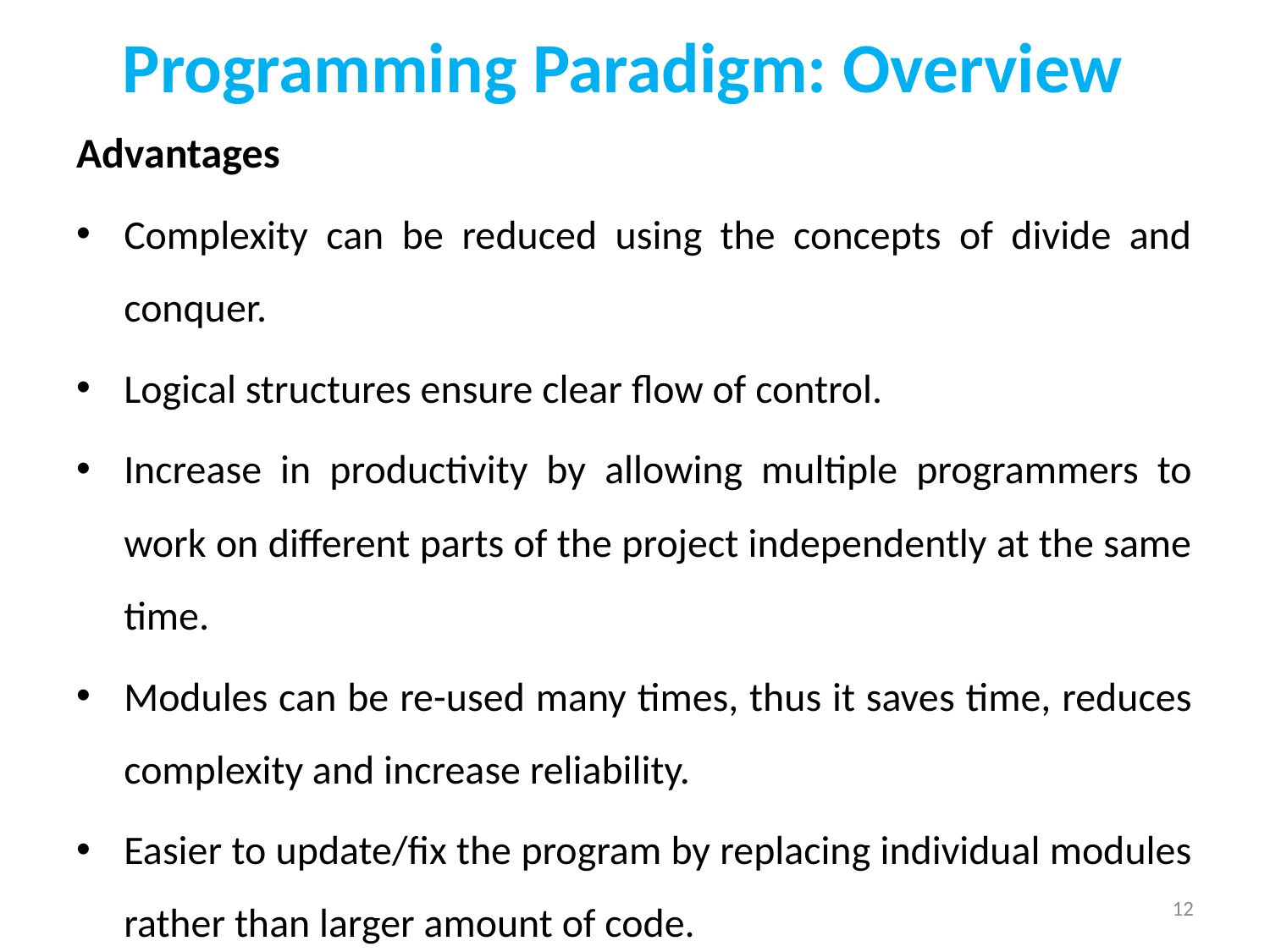

# Programming Paradigm: Overview
Advantages
Complexity can be reduced using the concepts of divide and conquer.
Logical structures ensure clear flow of control.
Increase in productivity by allowing multiple programmers to work on different parts of the project independently at the same time.
Modules can be re-used many times, thus it saves time, reduces complexity and increase reliability.
Easier to update/fix the program by replacing individual modules rather than larger amount of code.

12